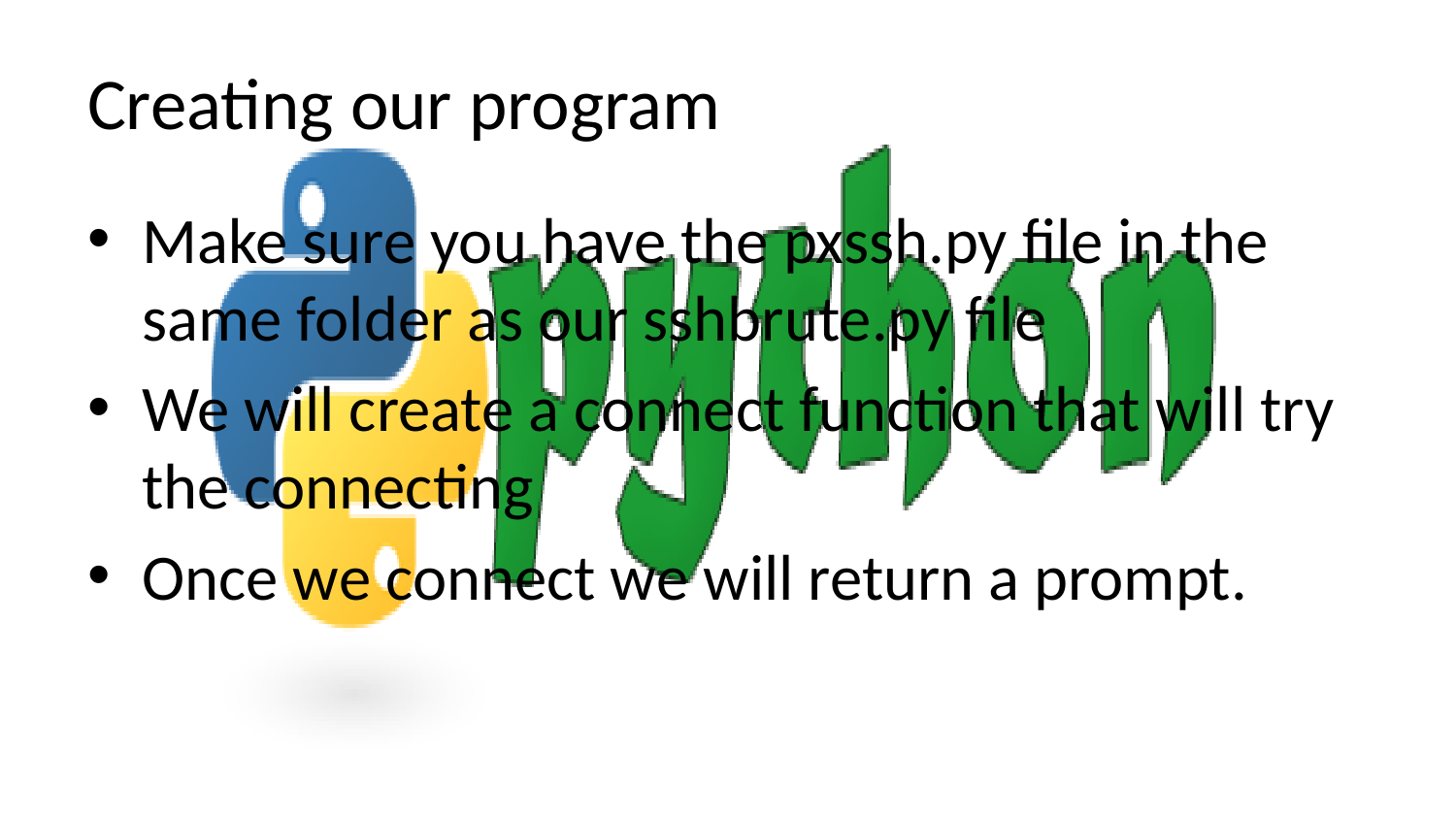

# Creating our program
Make sure you have the pxssh.py file in the same folder as our sshbrute.py file
We will create a connect function that will try the connecting
Once we connect we will return a prompt.